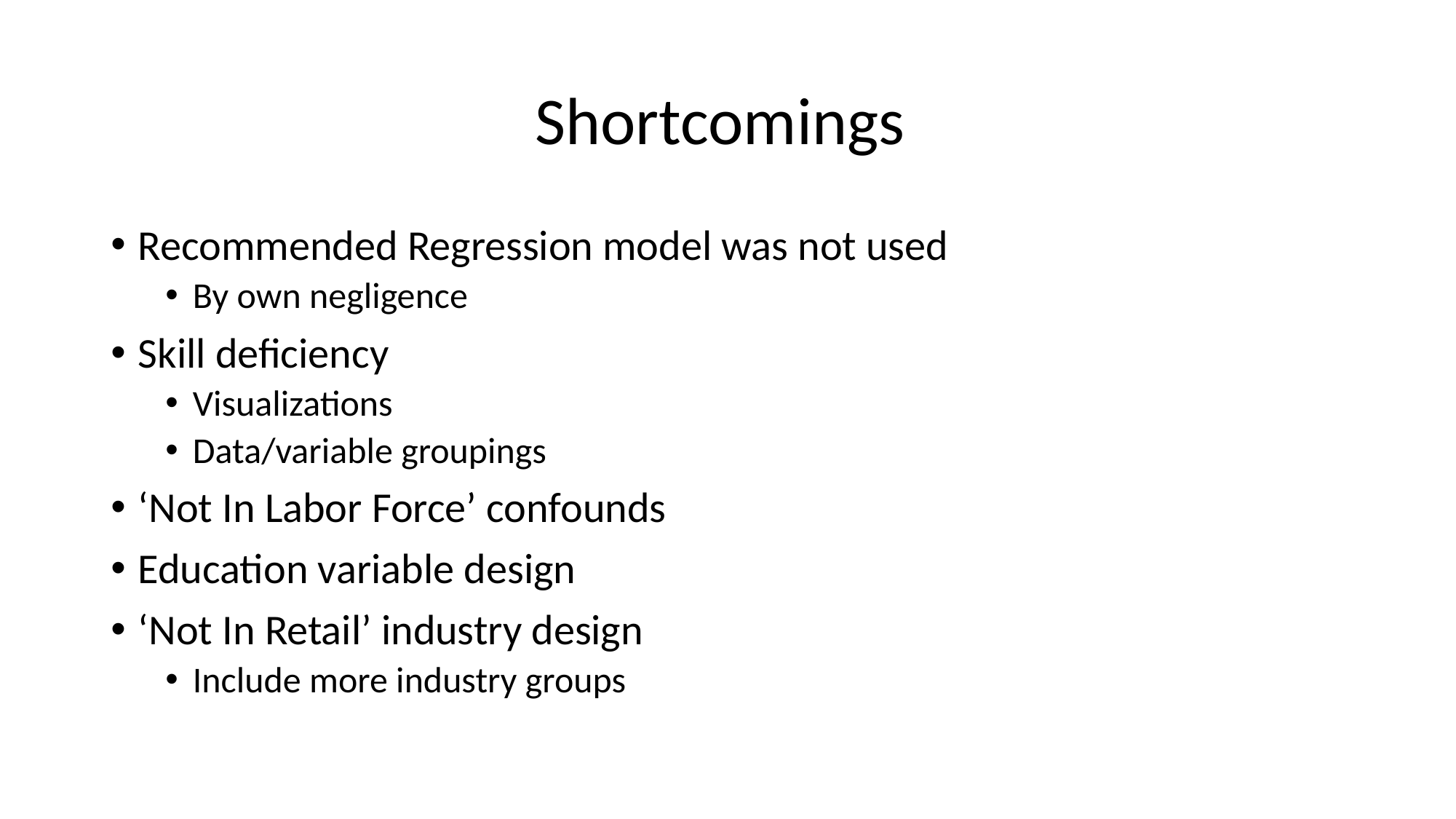

# Shortcomings
Recommended Regression model was not used
By own negligence
Skill deficiency
Visualizations
Data/variable groupings
‘Not In Labor Force’ confounds
Education variable design
‘Not In Retail’ industry design
Include more industry groups